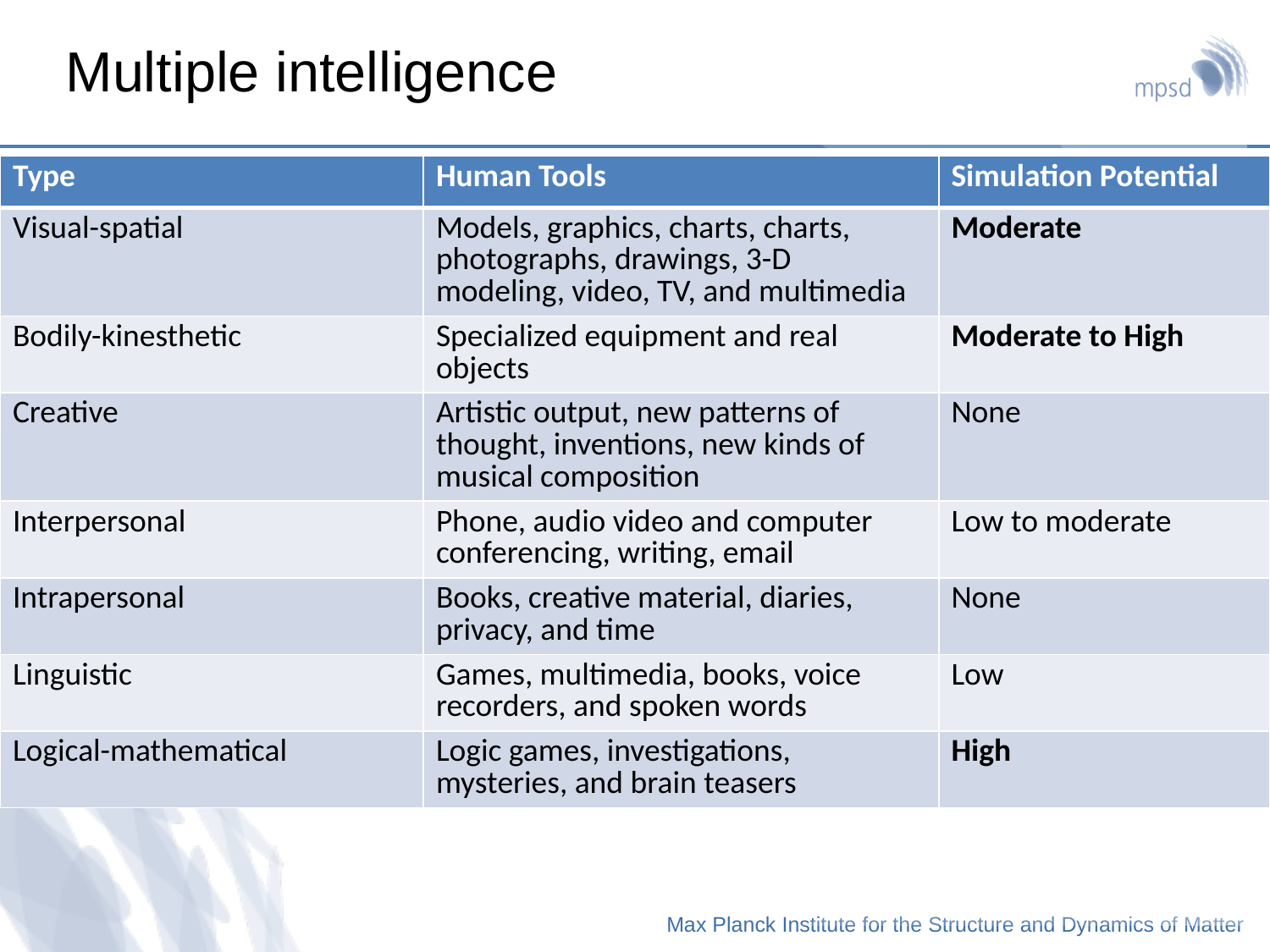

# Multiple intelligence
| Type | Human Tools | Simulation Potential |
| --- | --- | --- |
| Visual-spatial | Models, graphics, charts, charts, photographs, drawings, 3-D modeling, video, TV, and multimedia | Moderate |
| Bodily-kinesthetic | Specialized equipment and real objects | Moderate to High |
| Creative | Artistic output, new patterns of thought, inventions, new kinds of musical composition | None |
| Interpersonal | Phone, audio video and computer conferencing, writing, email | Low to moderate |
| Intrapersonal | Books, creative material, diaries, privacy, and time | None |
| Linguistic | Games, multimedia, books, voice recorders, and spoken words | Low |
| Logical-mathematical | Logic games, investigations, mysteries, and brain teasers | High |